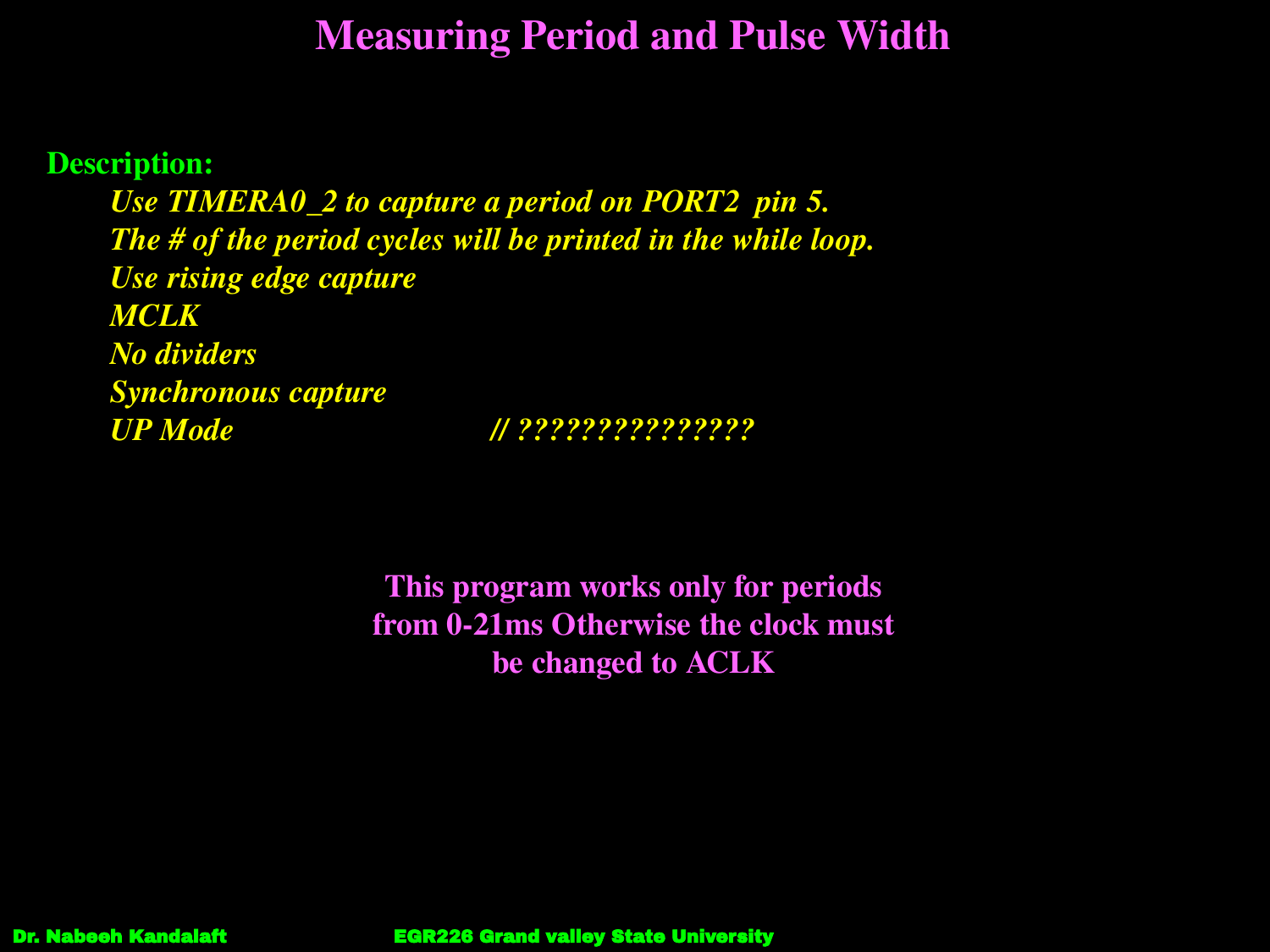

# Measuring Period and Pulse Width
Description:
Use TIMERA0_2 to capture a period on PORT2  pin 5.
The # of the period cycles will be printed in the while loop.
Use rising edge capture
MCLK
No dividers
Synchronous capture
UP Mode			// ???????????????
This program works only for periods from 0-21ms Otherwise the clock must be changed to ACLK
Dr. Nabeeh Kandalaft		EGR226 Grand valley State University